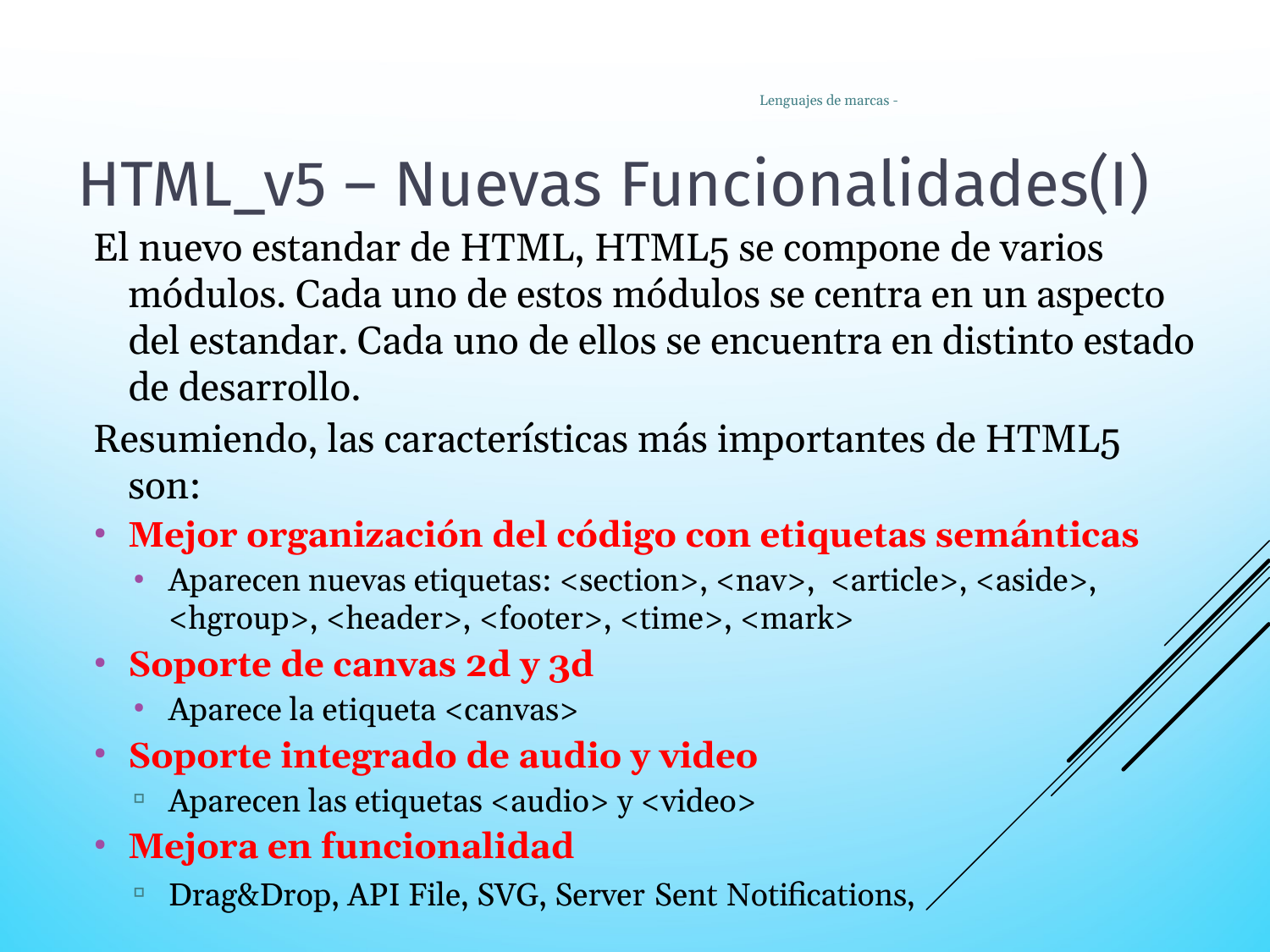

20
Lenguajes de marcas -
HTML_v5 – Nuevas Funcionalidades(I)
El nuevo estandar de HTML, HTML5 se compone de varios módulos. Cada uno de estos módulos se centra en un aspecto del estandar. Cada uno de ellos se encuentra en distinto estado de desarrollo.
Resumiendo, las características más importantes de HTML5 son:
Mejor organización del código con etiquetas semánticas
Aparecen nuevas etiquetas: <section>, <nav>,  <article>, <aside>, <hgroup>, <header>, <footer>, <time>, <mark>
Soporte de canvas 2d y 3d
Aparece la etiqueta <canvas>
Soporte integrado de audio y video
Aparecen las etiquetas <audio> y <video>
Mejora en funcionalidad
Drag&Drop, API File, SVG, Server Sent Notifications,